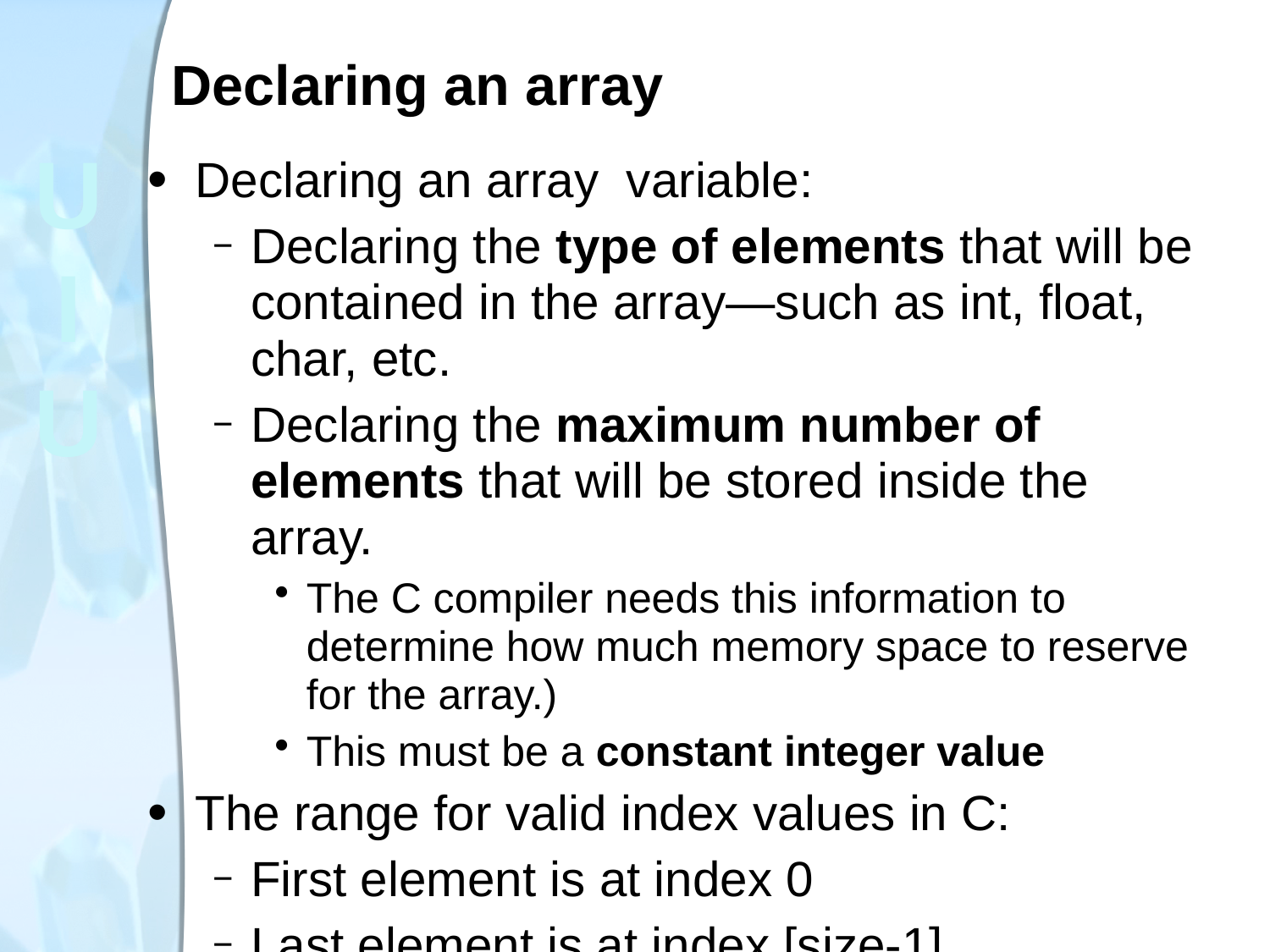

# Declaring an array
Declaring an array  variable:
Declaring the type of elements that will be contained in the array—such as int, float, char, etc.
Declaring the maximum number of elements that will be stored inside the array.
The C compiler needs this information to determine how much memory space to reserve for the array.)
This must be a constant integer value
The range for valid index values in C:
First element is at index 0
Last element is at index [size-1]
It is the task of the programmer to make sure that array elements are referred by indexes that are in the valid range ! The compiler cannot verify this, and it comes to severe runtime errors !